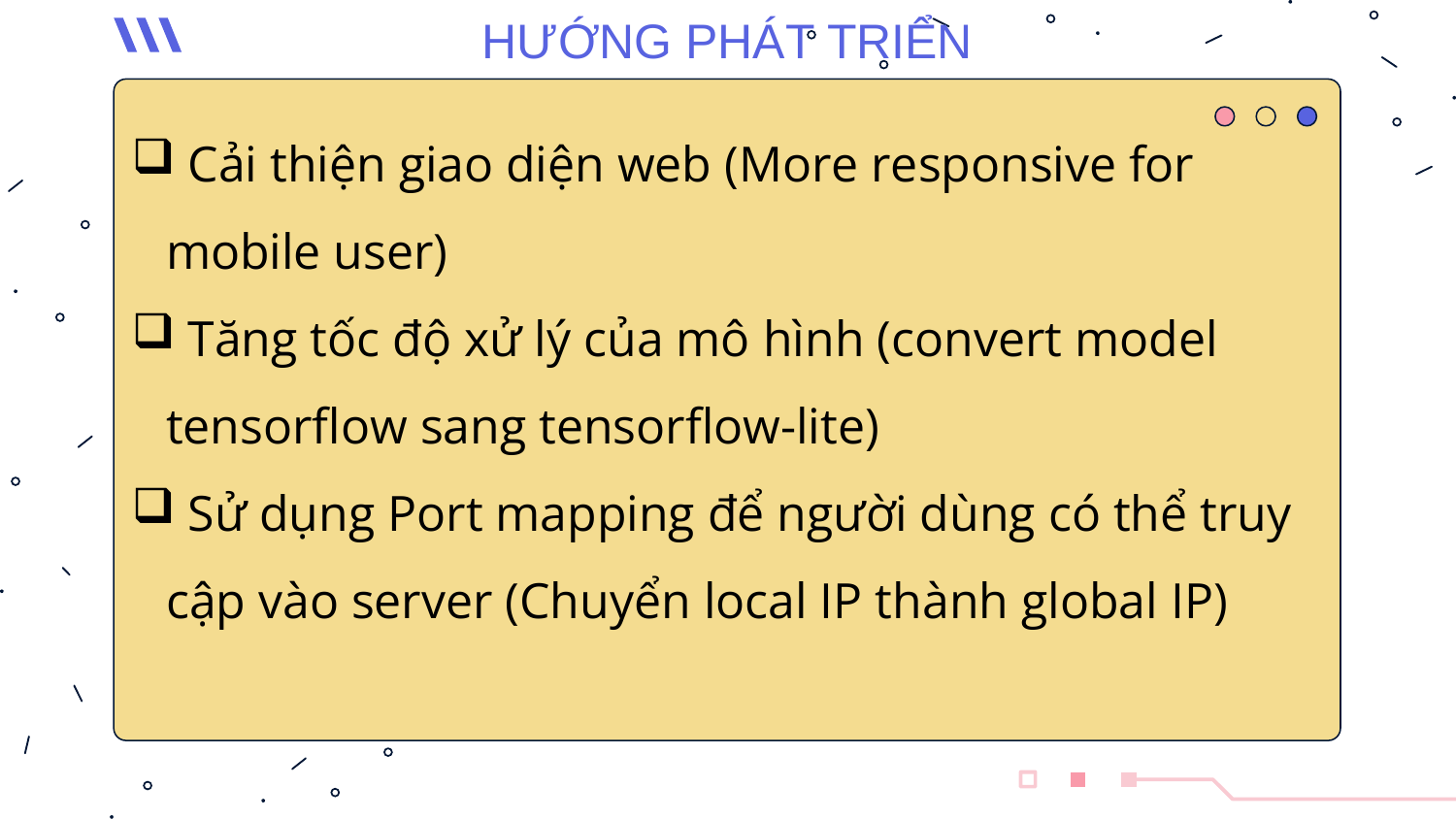

HƯỚNG PHÁT TRIỂN
 Cải thiện giao diện web (More responsive for mobile user)
 Tăng tốc độ xử lý của mô hình (convert model tensorflow sang tensorflow-lite)
 Sử dụng Port mapping để người dùng có thể truy cập vào server (Chuyển local IP thành global IP)